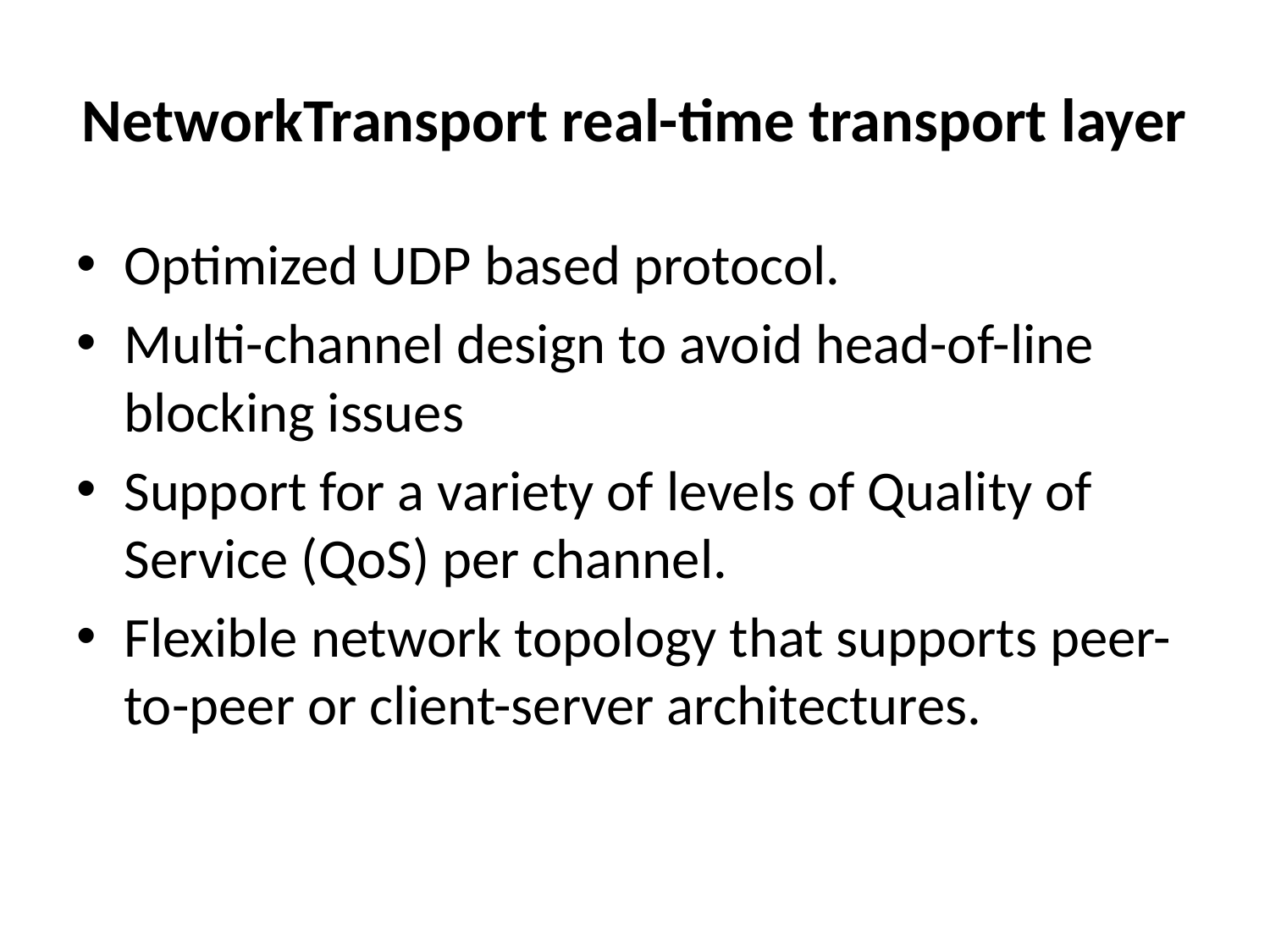

# NetworkTransport real-time transport layer
Optimized UDP based protocol.
Multi-channel design to avoid head-of-line blocking issues
Support for a variety of levels of Quality of Service (QoS) per channel.
Flexible network topology that supports peer-to-peer or client-server architectures.